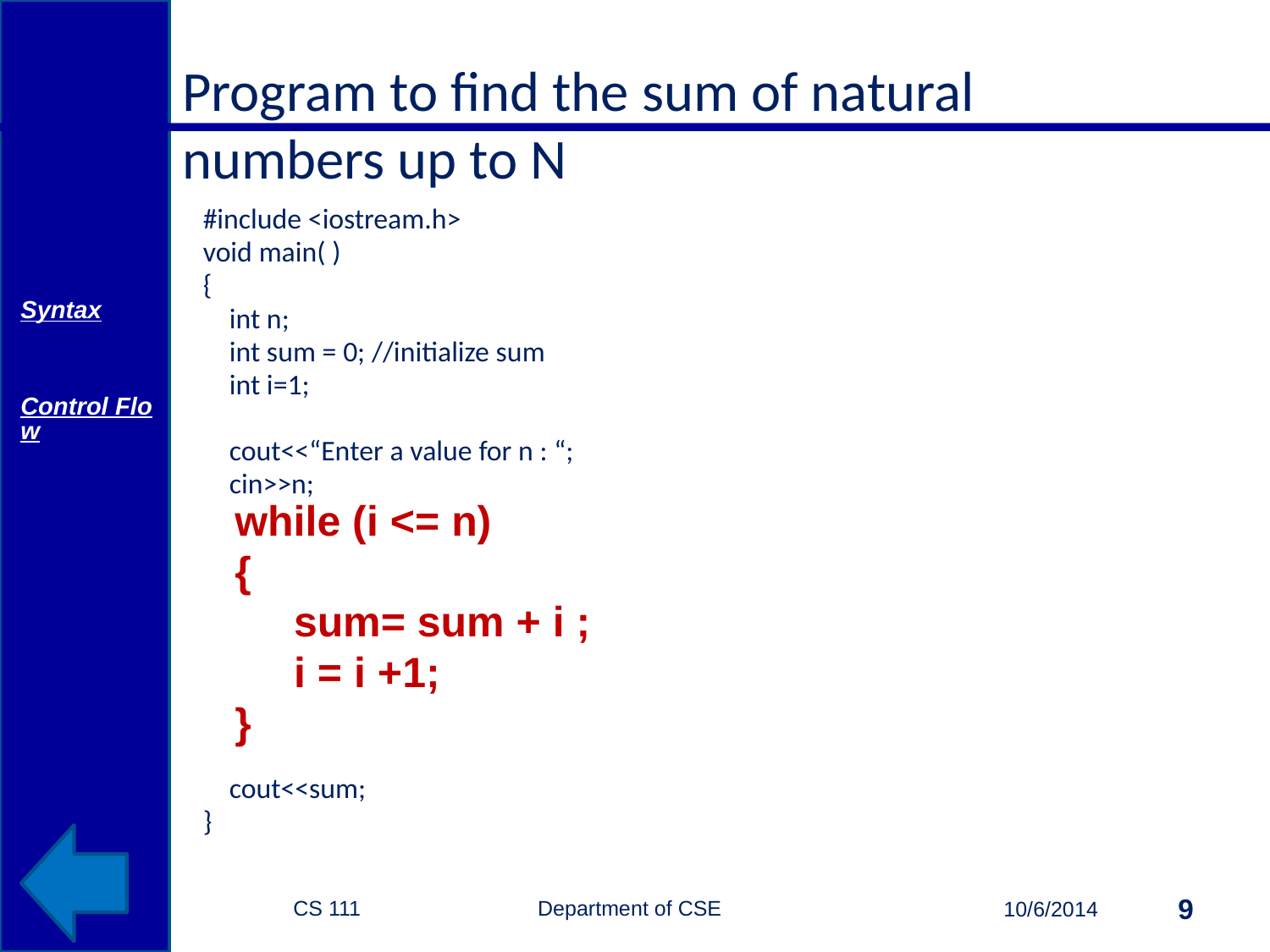

# Program to find the sum of natural numbers up to N
#include <iostream.h>
void main( )
{
    int n;
    int sum = 0; //initialize sum
    int i=1;

    cout<<“Enter a value for n : “;
    cin>>n;

    while (n<=100)
    {
         sum=sum+n
         n
 = n +1;
    }
    cout<<sum;
}
Syntax

Control Flow

while (i <= n)
{
     sum= sum + i ;
     i = i +1;
}

CS 111                              Department of CSE
9
10/6/2014